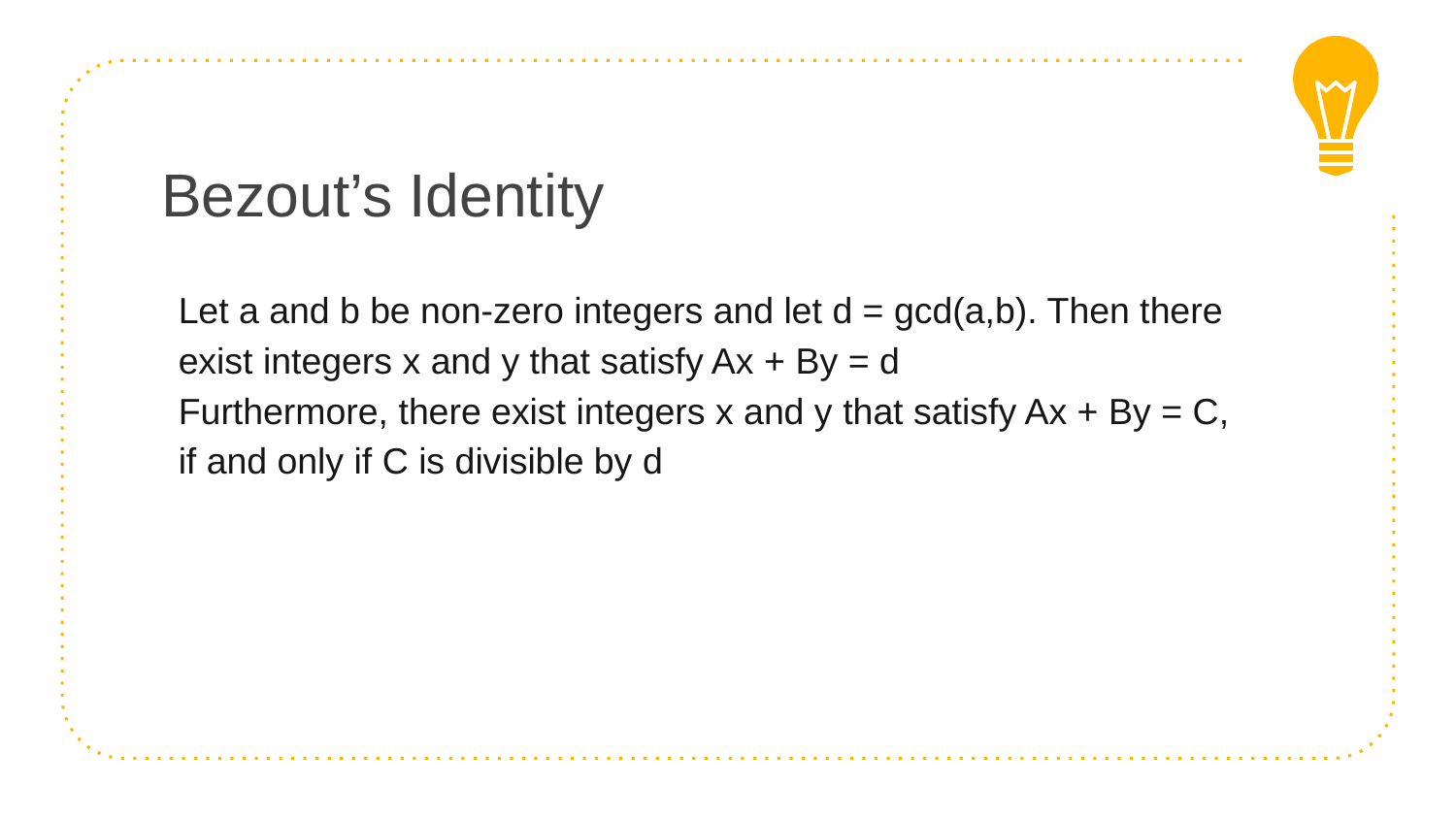

# Bezout’s Identity
Let a and b be non-zero integers and let d = gcd(a,b). Then there exist integers x and y that satisfy Ax + By = d
Furthermore, there exist integers x and y that satisfy Ax + By = C, if and only if C is divisible by d